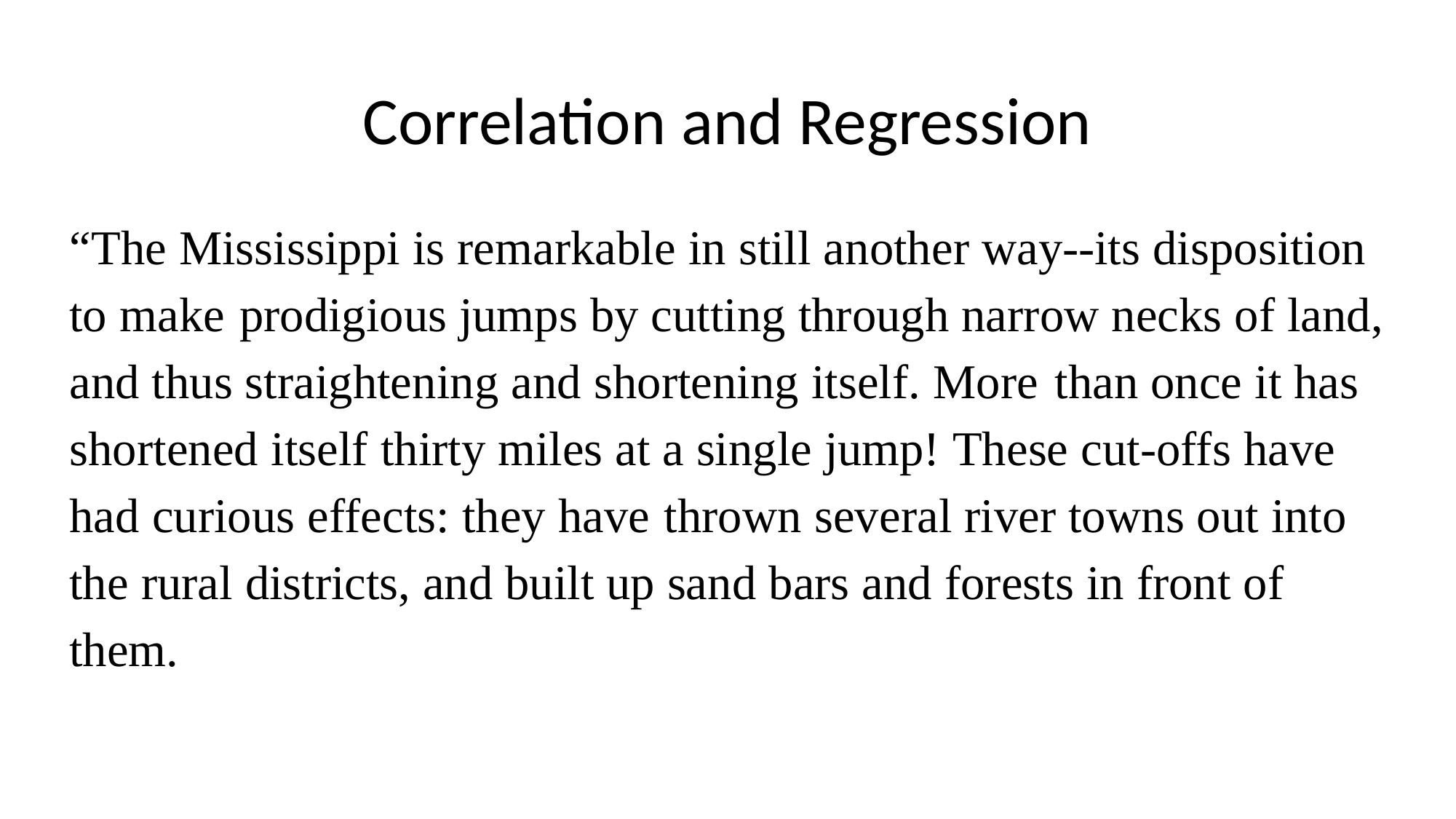

# Correlation and Regression
“The Mississippi is remarkable in still another way--its disposition to make prodigious jumps by cutting through narrow necks of land, and thus straightening and shortening itself. More than once it has shortened itself thirty miles at a single jump! These cut-offs have had curious effects: they have thrown several river towns out into the rural districts, and built up sand bars and forests in front of them.